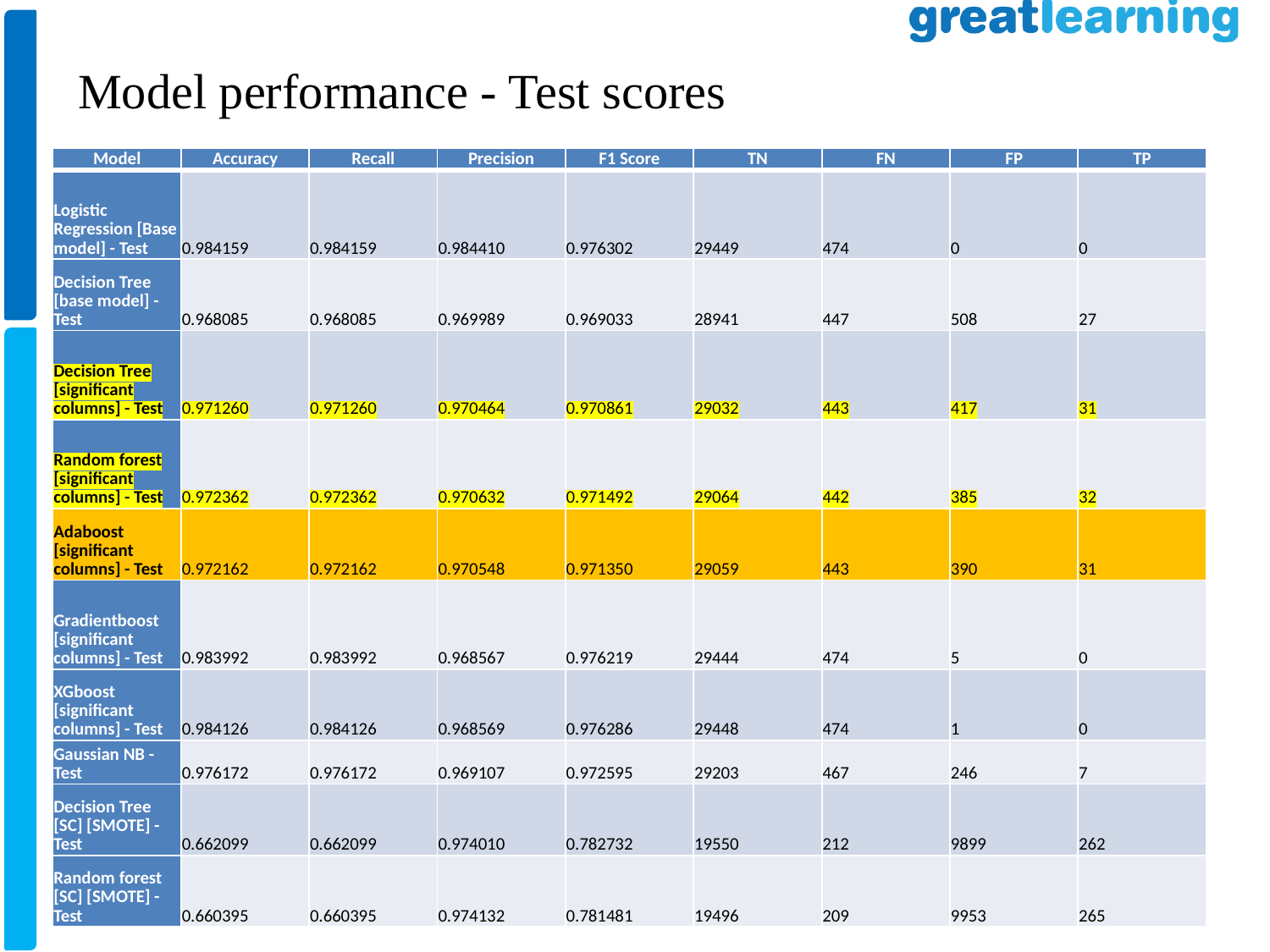

# Model performance - Test scores
| Model | Accuracy | Recall | Precision | F1 Score | TN | FN | FP | TP |
| --- | --- | --- | --- | --- | --- | --- | --- | --- |
| Logistic Regression [Base model] - Test | 0.984159 | 0.984159 | 0.984410 | 0.976302 | 29449 | 474 | 0 | 0 |
| Decision Tree [base model] - Test | 0.968085 | 0.968085 | 0.969989 | 0.969033 | 28941 | 447 | 508 | 27 |
| Decision Tree [significant columns] - Test | 0.971260 | 0.971260 | 0.970464 | 0.970861 | 29032 | 443 | 417 | 31 |
| Random forest [significant columns] - Test | 0.972362 | 0.972362 | 0.970632 | 0.971492 | 29064 | 442 | 385 | 32 |
| Adaboost [significant columns] - Test | 0.972162 | 0.972162 | 0.970548 | 0.971350 | 29059 | 443 | 390 | 31 |
| Gradientboost [significant columns] - Test | 0.983992 | 0.983992 | 0.968567 | 0.976219 | 29444 | 474 | 5 | 0 |
| XGboost [significant columns] - Test | 0.984126 | 0.984126 | 0.968569 | 0.976286 | 29448 | 474 | 1 | 0 |
| Gaussian NB - Test | 0.976172 | 0.976172 | 0.969107 | 0.972595 | 29203 | 467 | 246 | 7 |
| Decision Tree [SC] [SMOTE] - Test | 0.662099 | 0.662099 | 0.974010 | 0.782732 | 19550 | 212 | 9899 | 262 |
| Random forest [SC] [SMOTE] - Test | 0.660395 | 0.660395 | 0.974132 | 0.781481 | 19496 | 209 | 9953 | 265 |